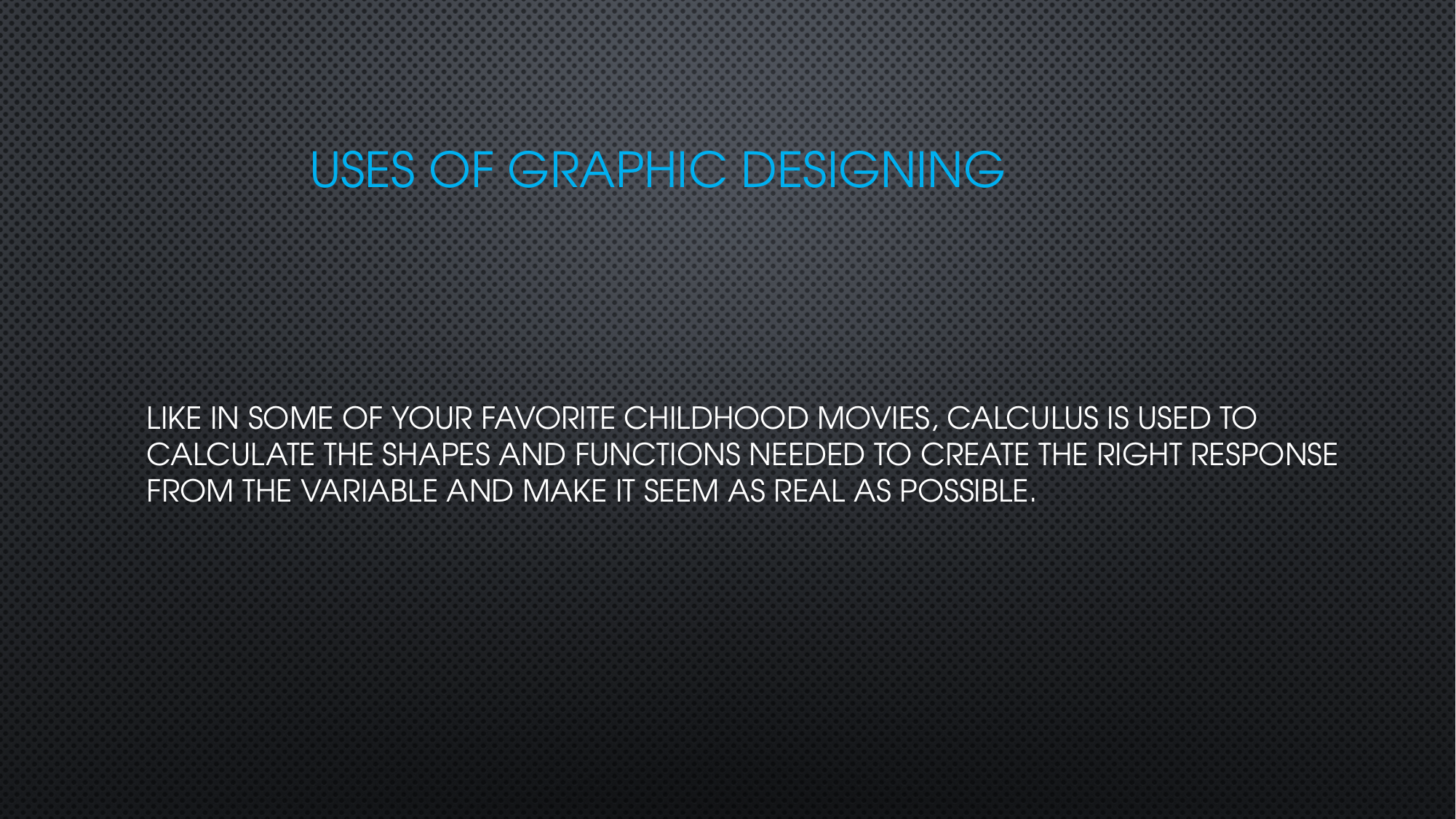

# USES OF graphic designing
Like in some of your favorite childhood movies, calculus is used to calculate the shapes and functions needed to create the right response from the variable and make it seem as real as possible.